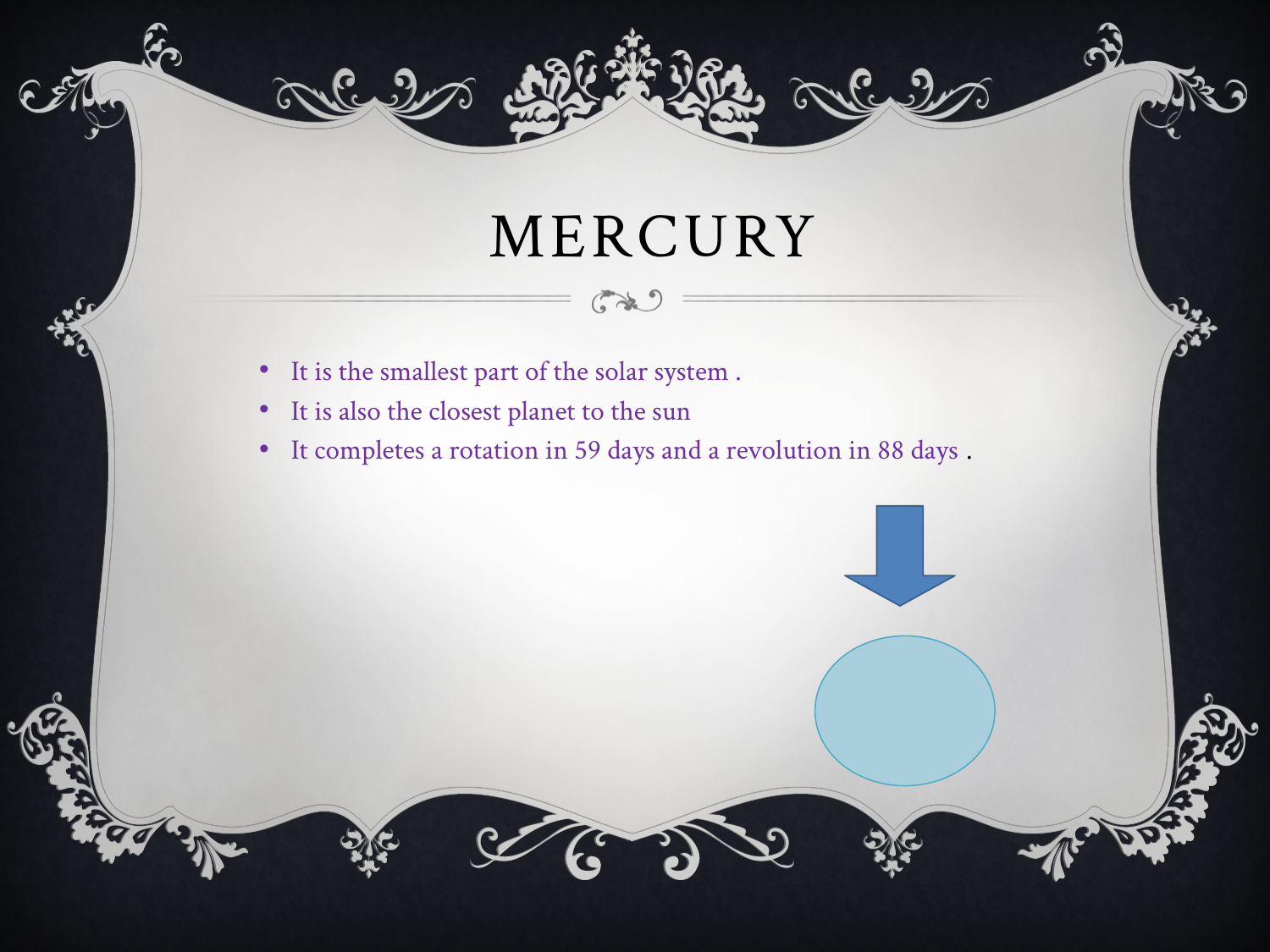

# MERCURY
It is the smallest part of the solar system .
It is also the closest planet to the sun
It completes a rotation in 59 days and a revolution in 88 days .